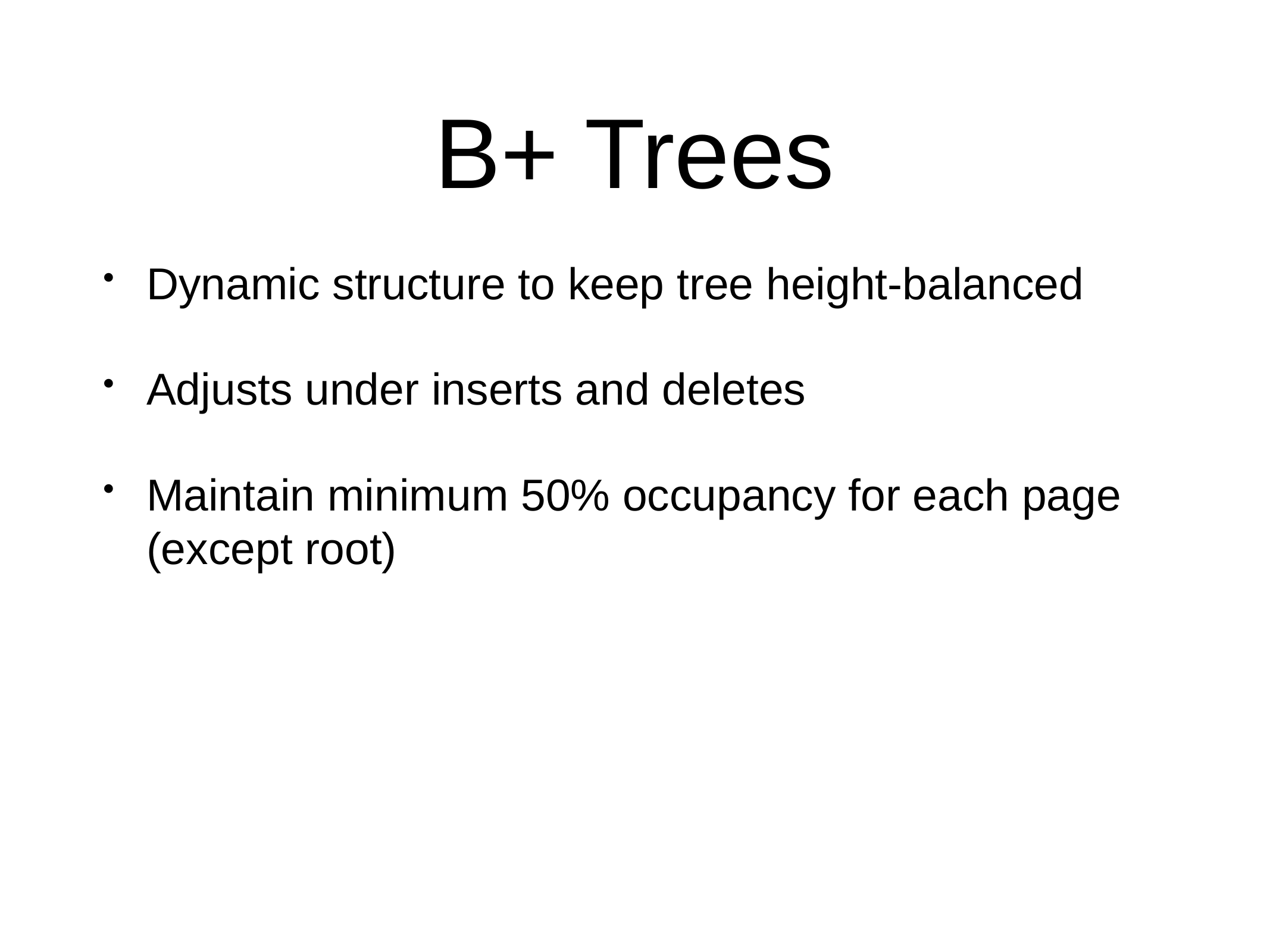

# B+ Trees
Dynamic structure to keep tree height-balanced
Adjusts under inserts and deletes
Maintain minimum 50% occupancy for each page (except root)